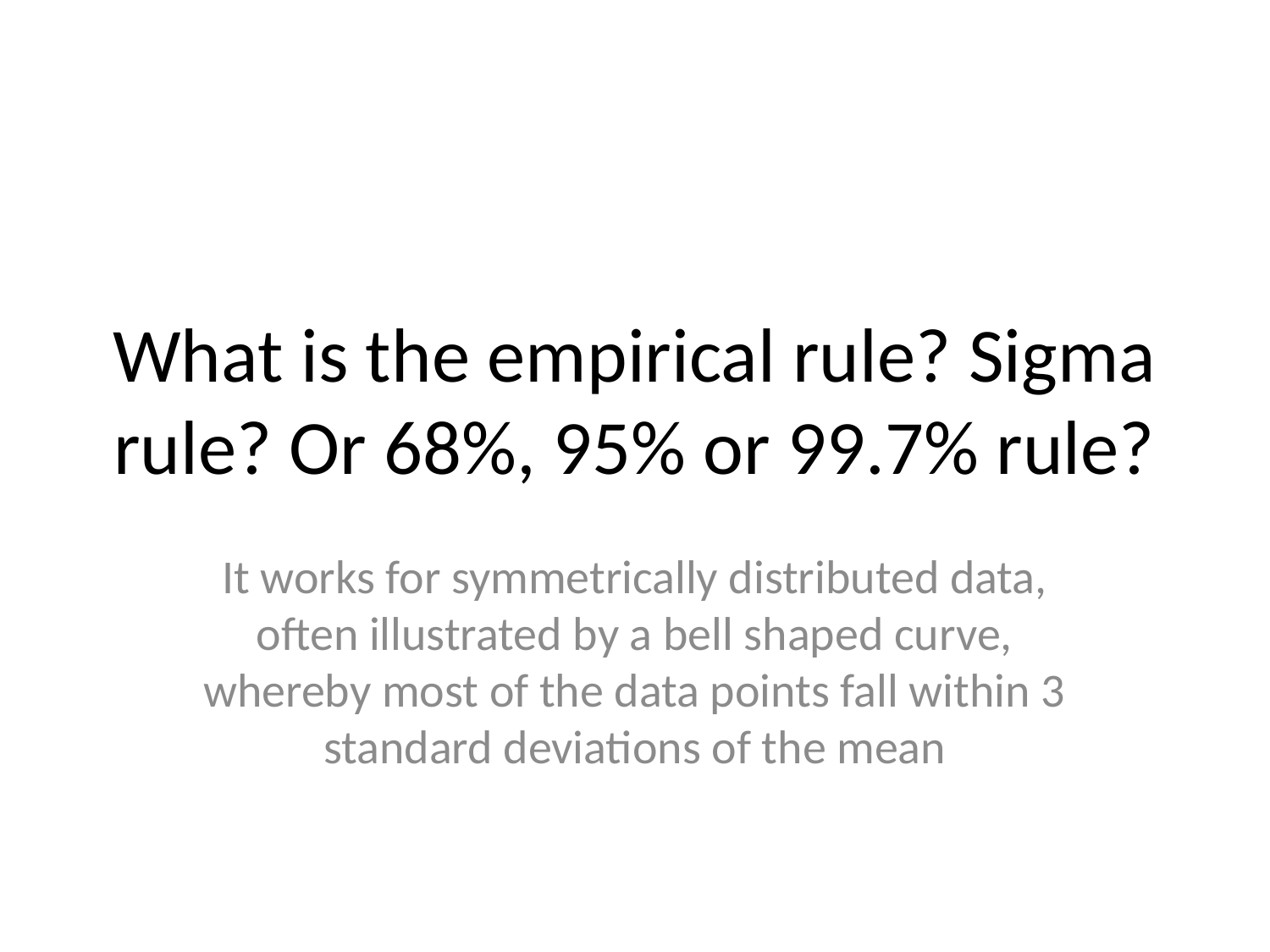

# What is the empirical rule? Sigma rule? Or 68%, 95% or 99.7% rule?
It works for symmetrically distributed data, often illustrated by a bell shaped curve, whereby most of the data points fall within 3 standard deviations of the mean